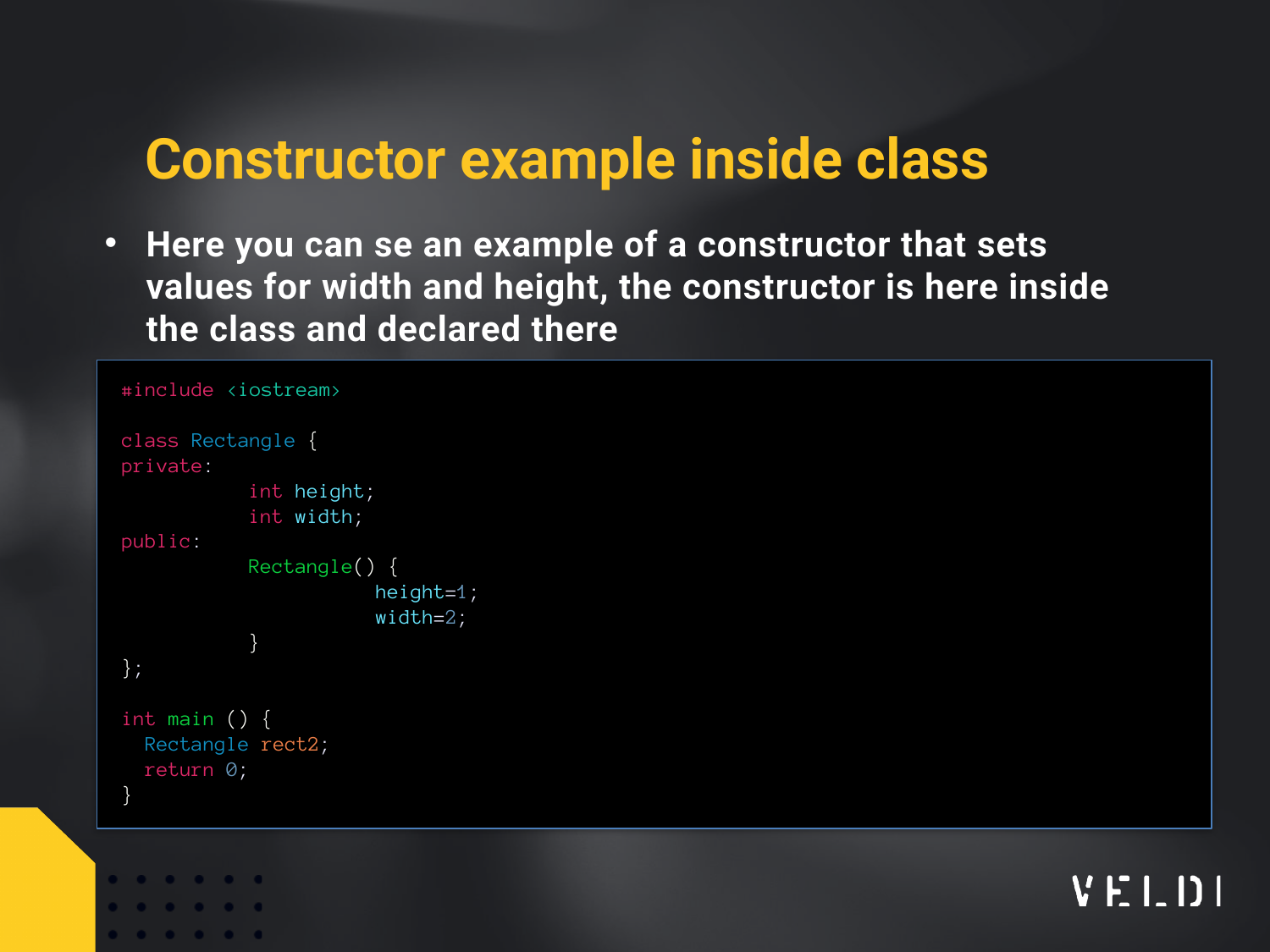

Constructor example inside class
Here you can se an example of a constructor that sets values for width and height, the constructor is here inside the class and declared there
#include <iostream>

class Rectangle {
private:
	int height;
	int width;
public:
	Rectangle() {
		height=1;
		width=2;
	}
};

int main () {
  Rectangle rect2;
  return 0;
}